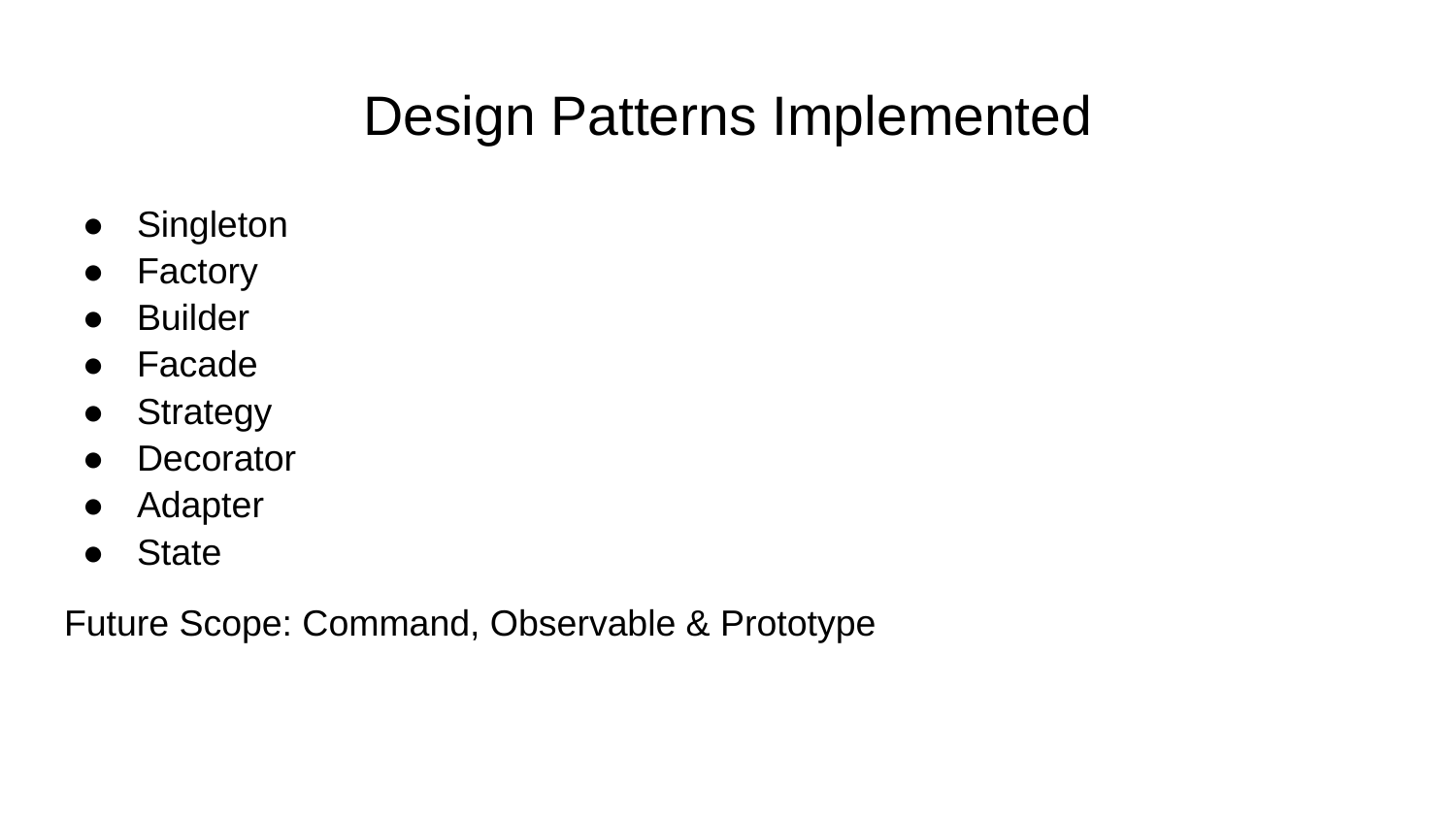

# Design Patterns Implemented
Singleton
Factory
Builder
Facade
Strategy
Decorator
Adapter
State
Future Scope: Command, Observable & Prototype